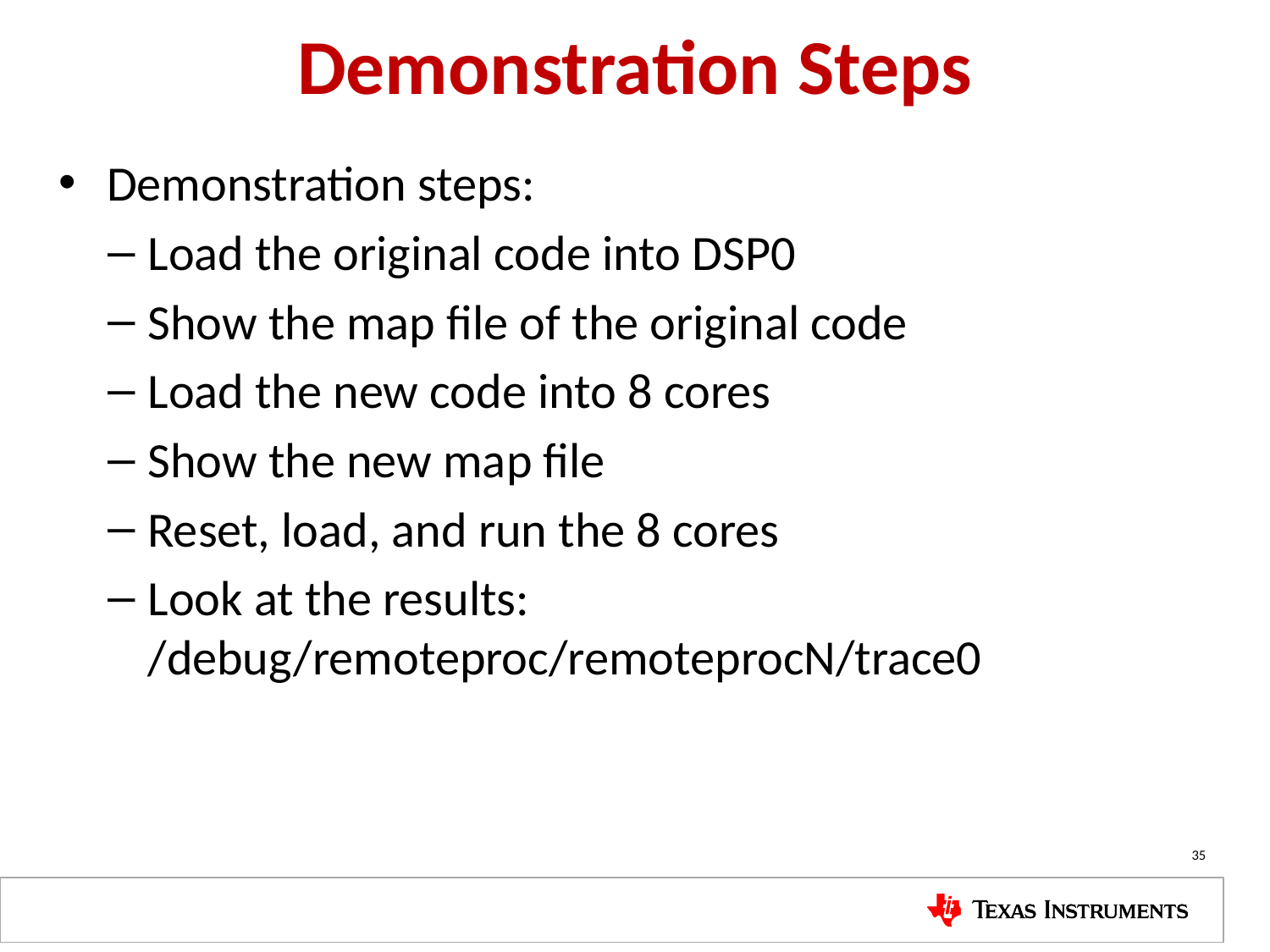

# Demonstration Steps
Demonstration steps:
Load the original code into DSP0
Show the map file of the original code
Load the new code into 8 cores
Show the new map file
Reset, load, and run the 8 cores
Look at the results: /debug/remoteproc/remoteprocN/trace0

35